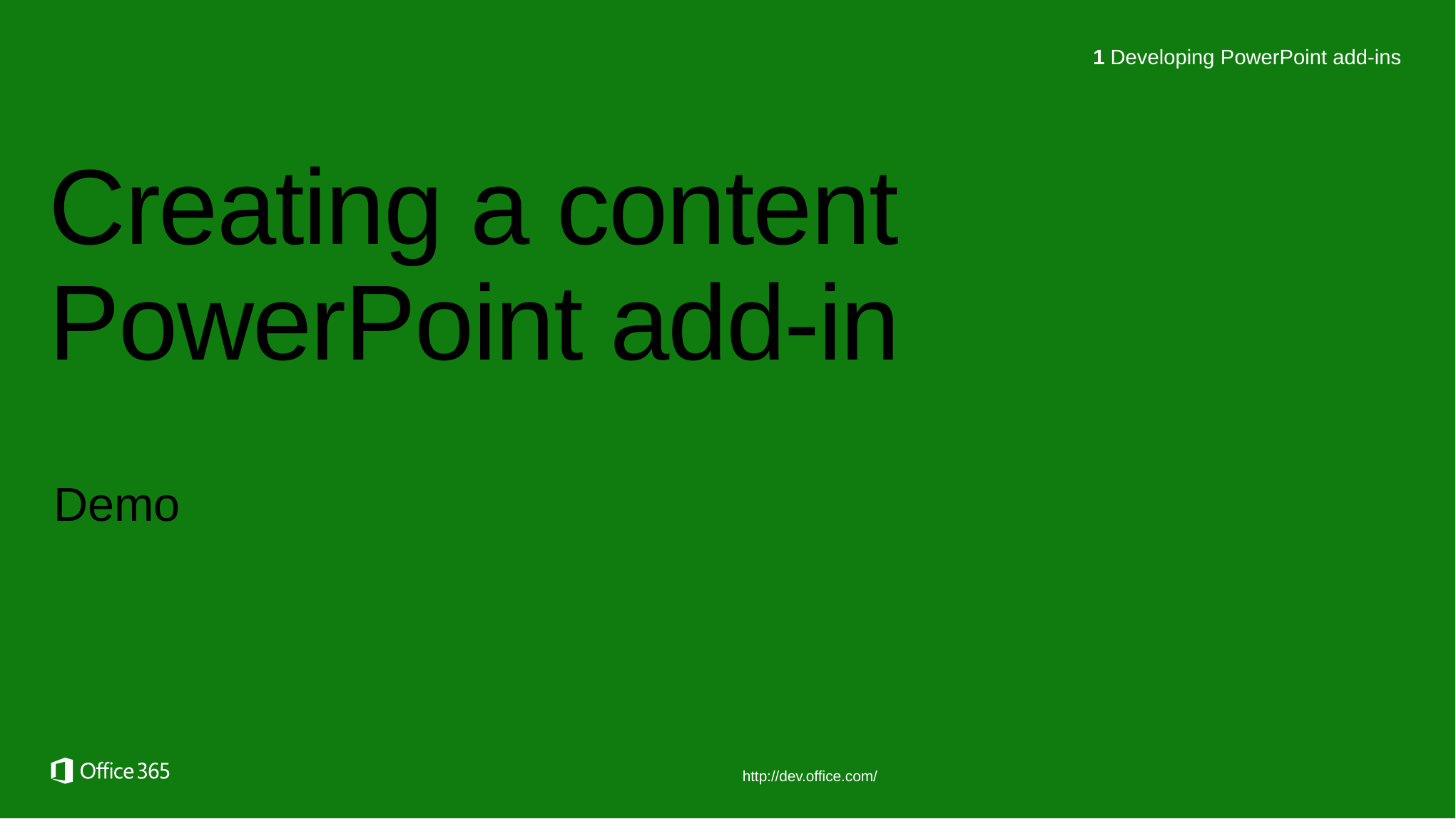

1 Developing PowerPoint add-ins
# Creating a content PowerPoint add-in
Demo